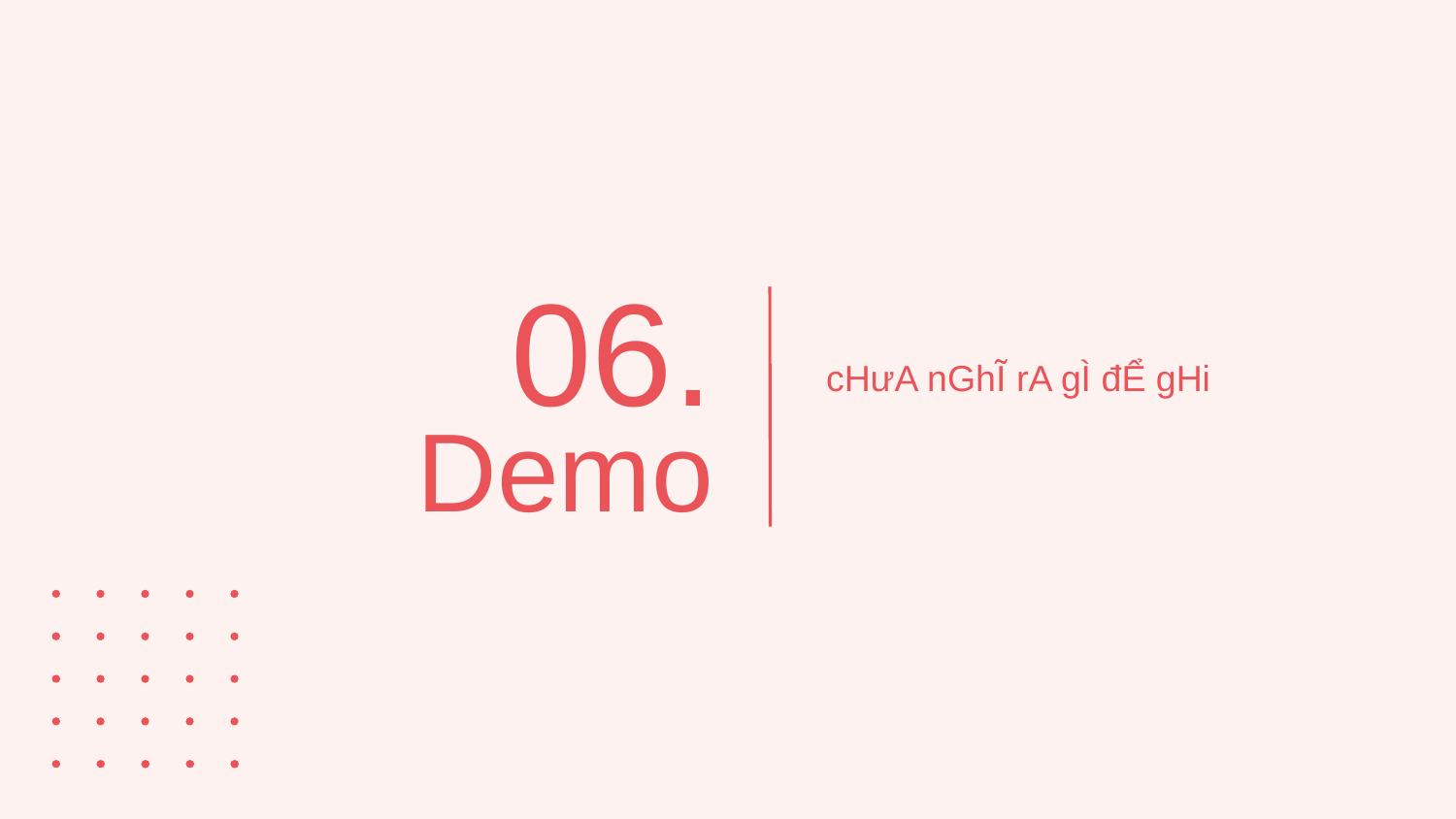

06.

cHưA nGhĨ rA gÌ đỂ gHi
# Demo